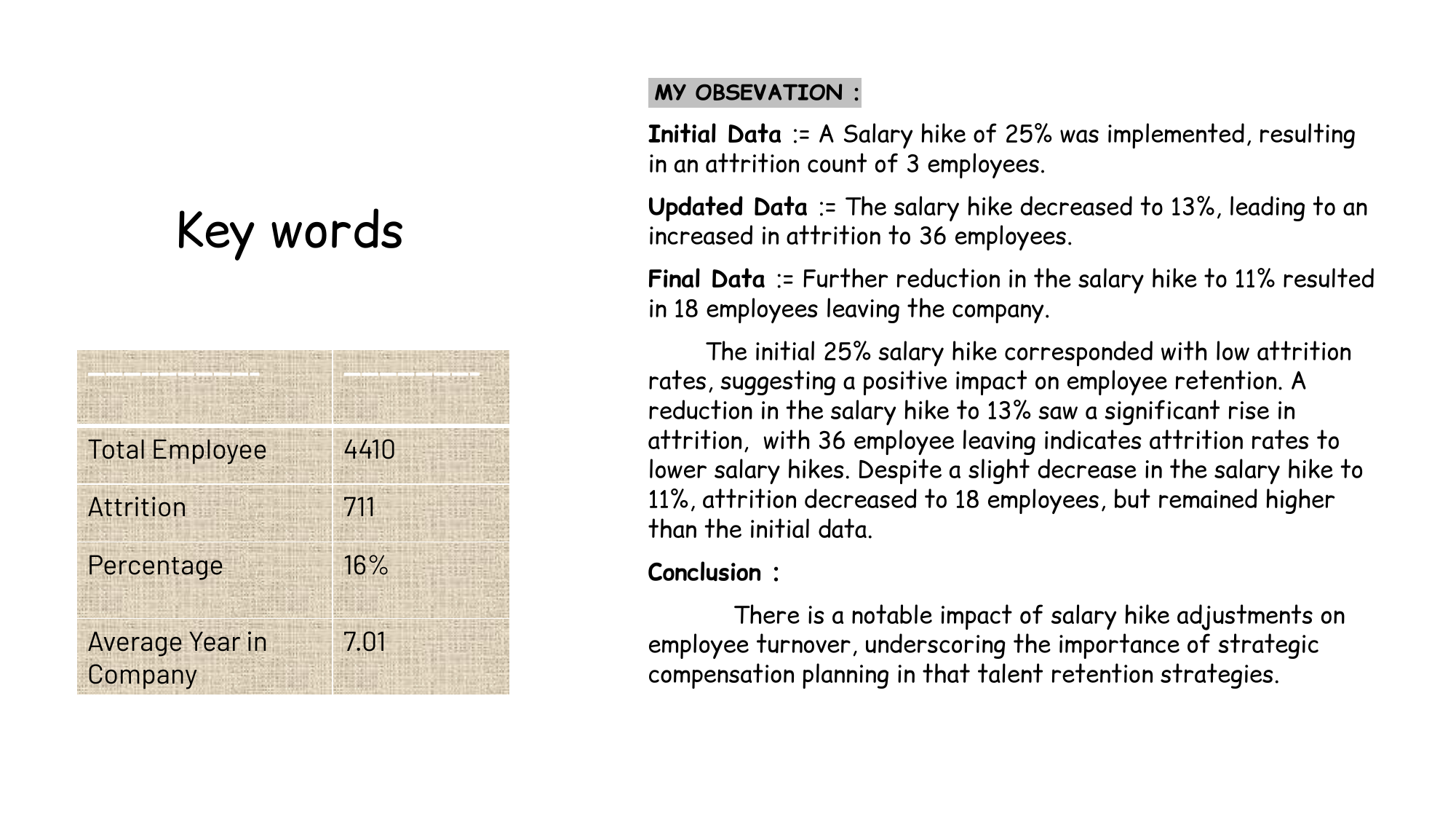

MY OBSEVATION :
Initial Data := A Salary hike of 25% was implemented, resulting in an attrition count of 3 employees.
Updated Data := The salary hike decreased to 13%, leading to an increased in attrition to 36 employees.
Final Data := Further reduction in the salary hike to 11% resulted in 18 employees leaving the company.
        The initial 25% salary hike corresponded with low attrition rates, suggesting a positive impact on employee retention. A reduction in the salary hike to 13% saw a significant rise in attrition,  with 36 employee leaving indicates attrition rates to lower salary hikes. Despite a slight decrease in the salary hike to 11%, attrition decreased to 18 employees, but remained higher than the initial data.
Conclusion :
            There is a notable impact of salary hike adjustments on employee turnover, underscoring the importance of strategic compensation planning in that talent retention strategies.

# Key words
| ------------------- | --------------- |
| --- | --- |
| Total Employee | 4410 |
| Attrition | 711 |
| Percentage | 16% |
| Average Year in Company | 7.01 |